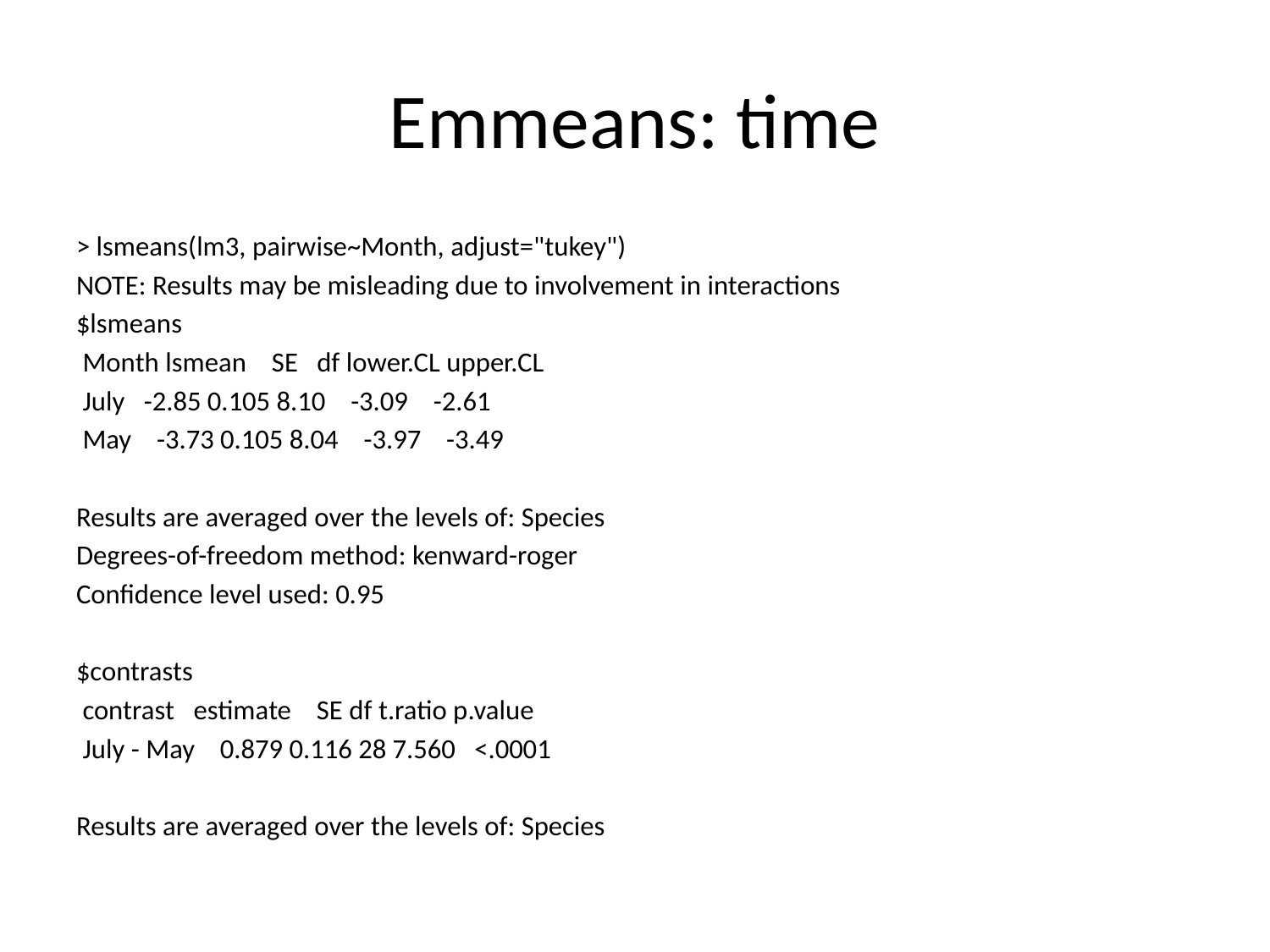

# Emmeans: time
> lsmeans(lm3, pairwise~Month, adjust="tukey")
NOTE: Results may be misleading due to involvement in interactions
$lsmeans
 Month lsmean    SE   df lower.CL upper.CL
 July   -2.85 0.105 8.10    -3.09    -2.61
 May    -3.73 0.105 8.04    -3.97    -3.49

Results are averaged over the levels of: Species
Degrees-of-freedom method: kenward-roger
Confidence level used: 0.95

$contrasts
 contrast   estimate    SE df t.ratio p.value
 July - May    0.879 0.116 28 7.560   <.0001

Results are averaged over the levels of: Species